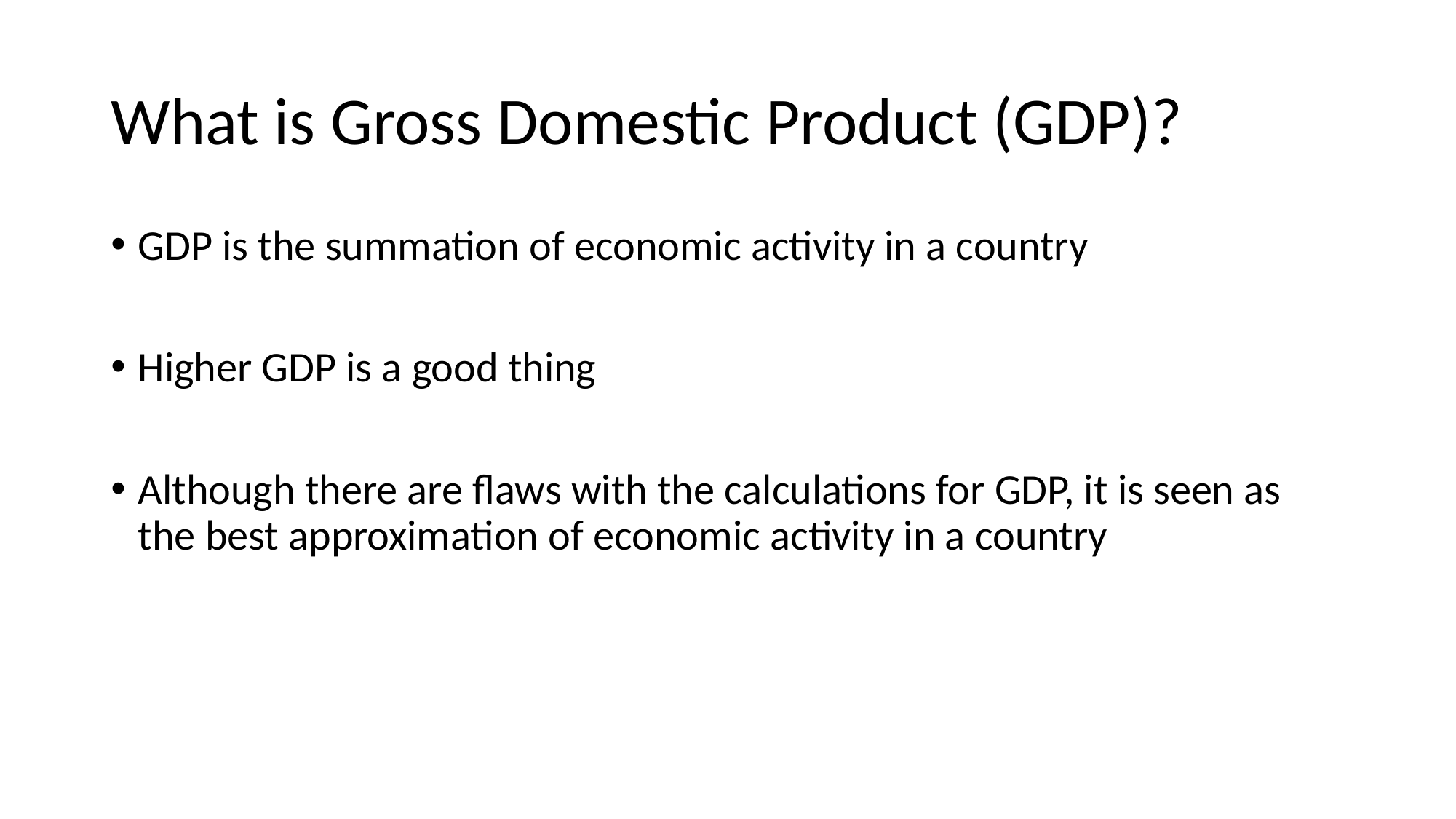

# What is Gross Domestic Product (GDP)?
GDP is the summation of economic activity in a country

Higher GDP is a good thing

Although there are flaws with the calculations for GDP, it is seen as the best approximation of economic activity in a country